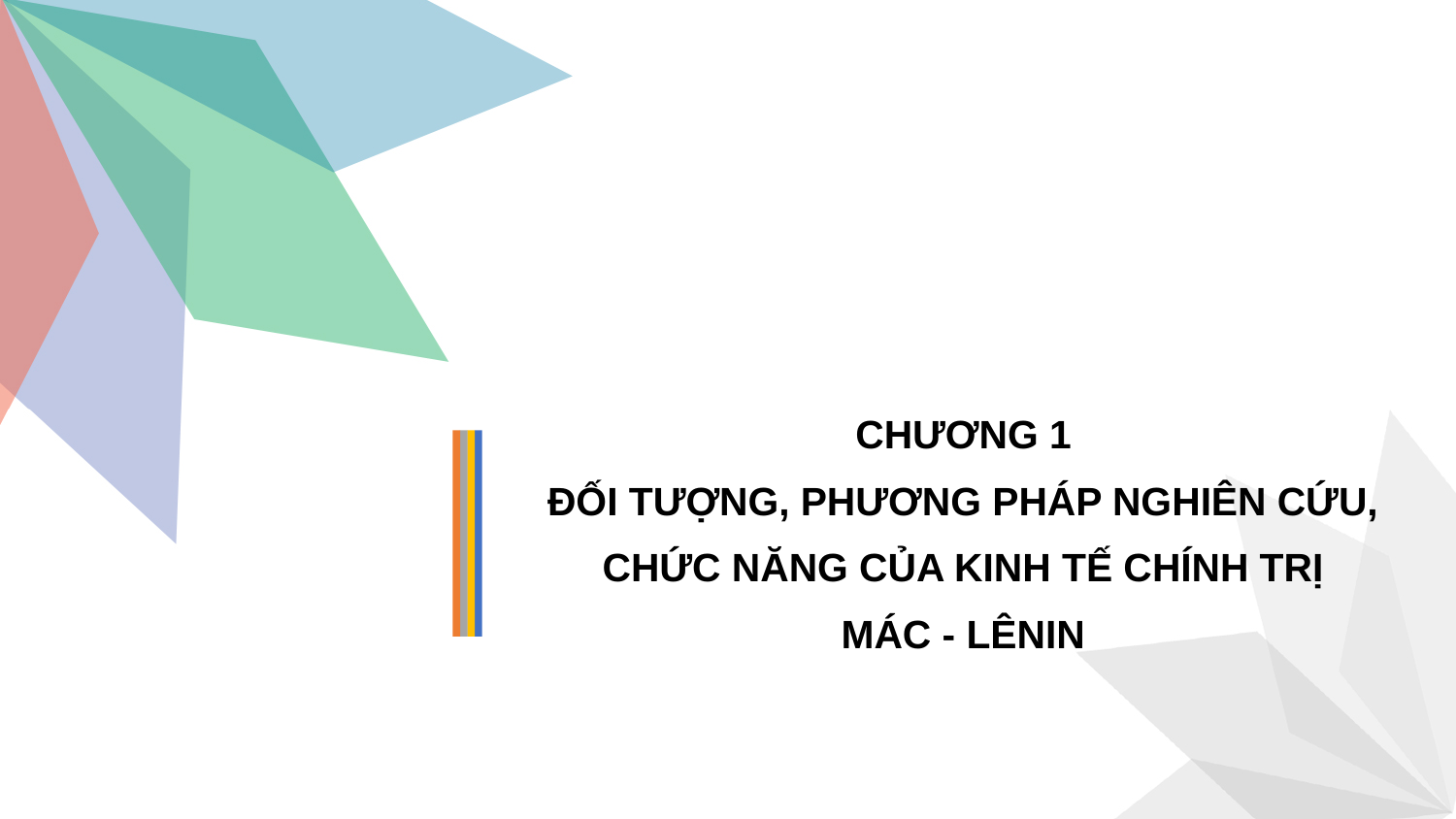

CHƯƠNG 1
ĐỐI TƯỢNG, PHƯƠNG PHÁP NGHIÊN CỨU, CHỨC NĂNG CỦA KINH TẾ CHÍNH TRỊ
MÁC - LÊNIN